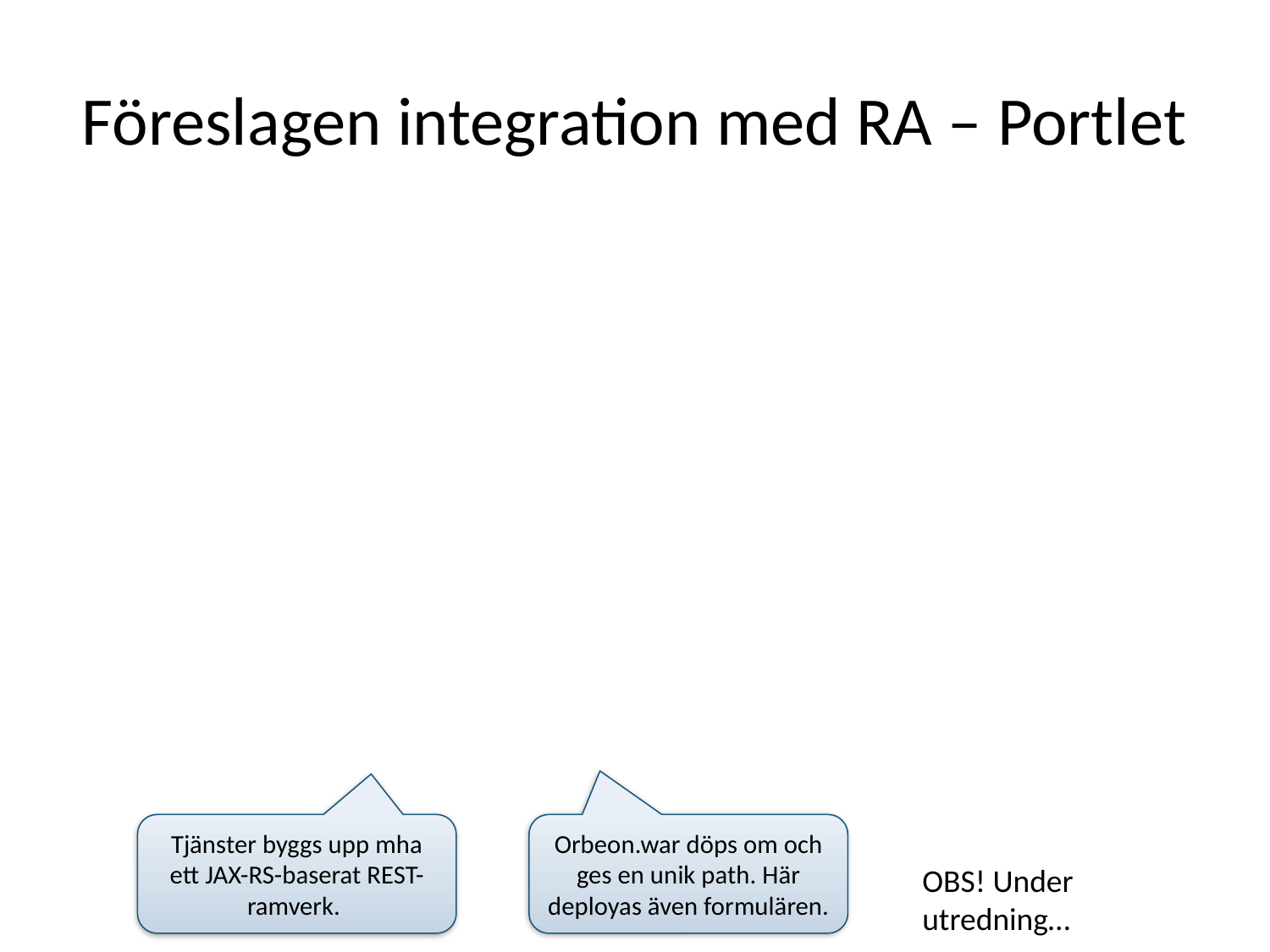

# Föreslagen integration med RA – Portlet

Tjänster byggs upp mha ett JAX-RS-baserat REST-ramverk.
Orbeon.war döps om och ges en unik path. Här deployas även formulären.
OBS! Under utredning…